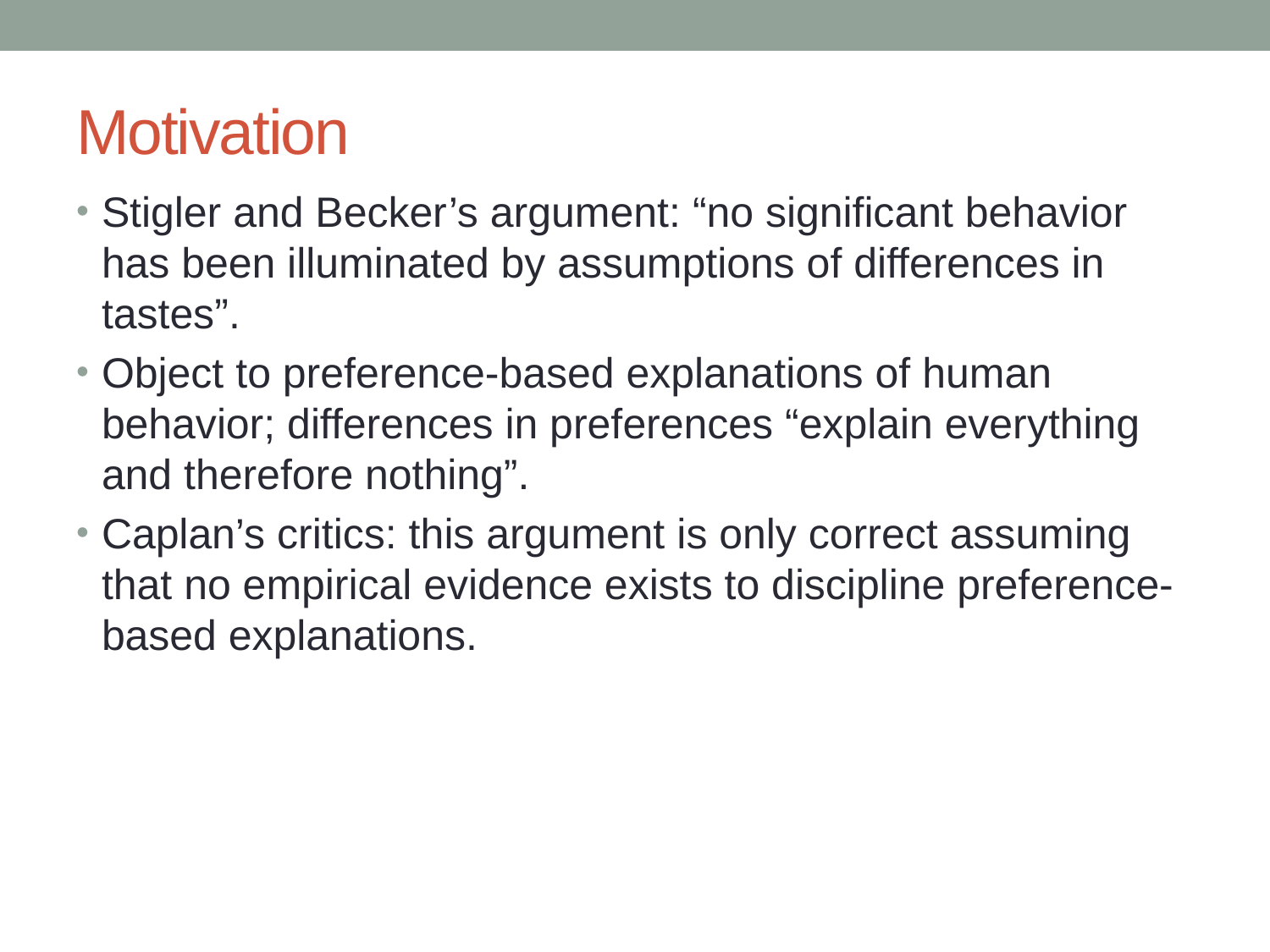

# Motivation
Stigler and Becker’s argument: “no significant behavior has been illuminated by assumptions of differences in tastes”.
Object to preference-based explanations of human behavior; differences in preferences “explain everything and therefore nothing”.
Caplan’s critics: this argument is only correct assuming that no empirical evidence exists to discipline preference-based explanations.